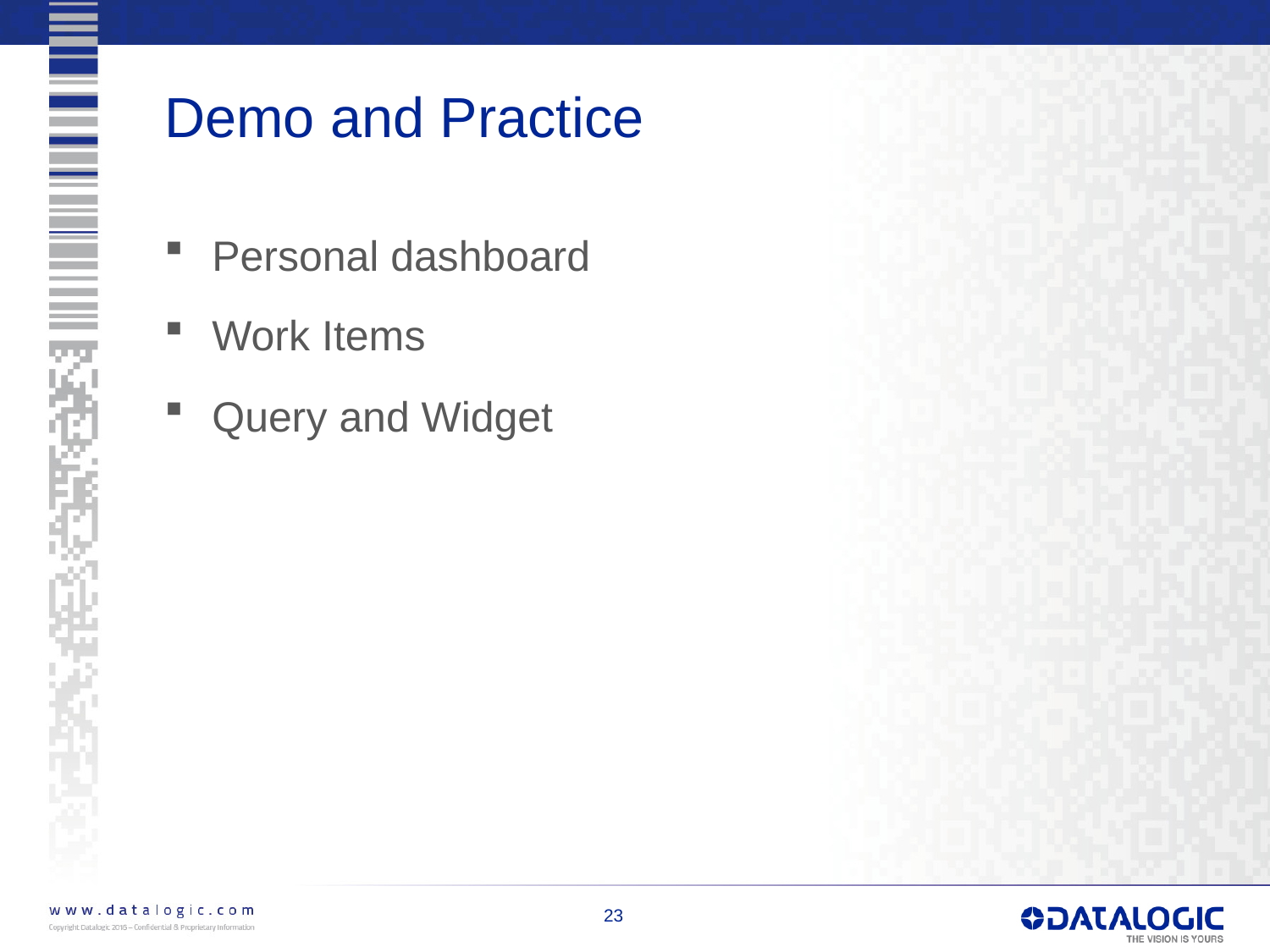

# Demo and Practice
Personal dashboard
Work Items
Query and Widget
23